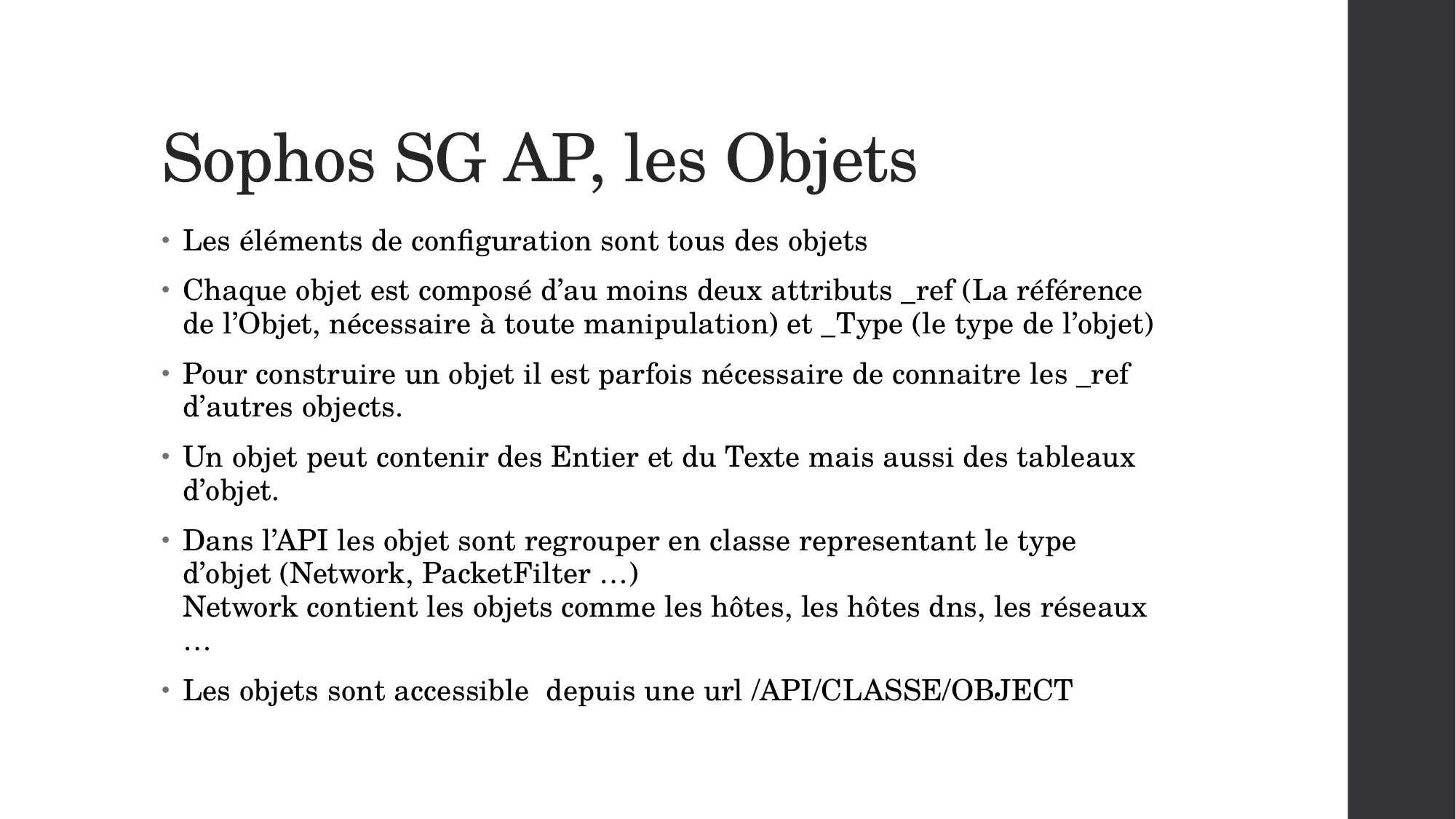

# Sophos SG AP, les Objets
Les éléments de configuration sont tous des objets
Chaque objet est composé d’au moins deux attributs _ref (La référence de l’Objet, nécessaire à toute manipulation) et _Type (le type de l’objet)
Pour construire un objet il est parfois nécessaire de connaitre les _ref d’autres objects.
Un objet peut contenir des Entier et du Texte mais aussi des tableaux d’objet.
Dans l’API les objet sont regrouper en classe representant le type d’objet (Network, PacketFilter …)
Network contient les objets comme les hôtes, les hôtes dns, les réseaux …
Les objets sont accessible  depuis une url /API/CLASSE/OBJECT